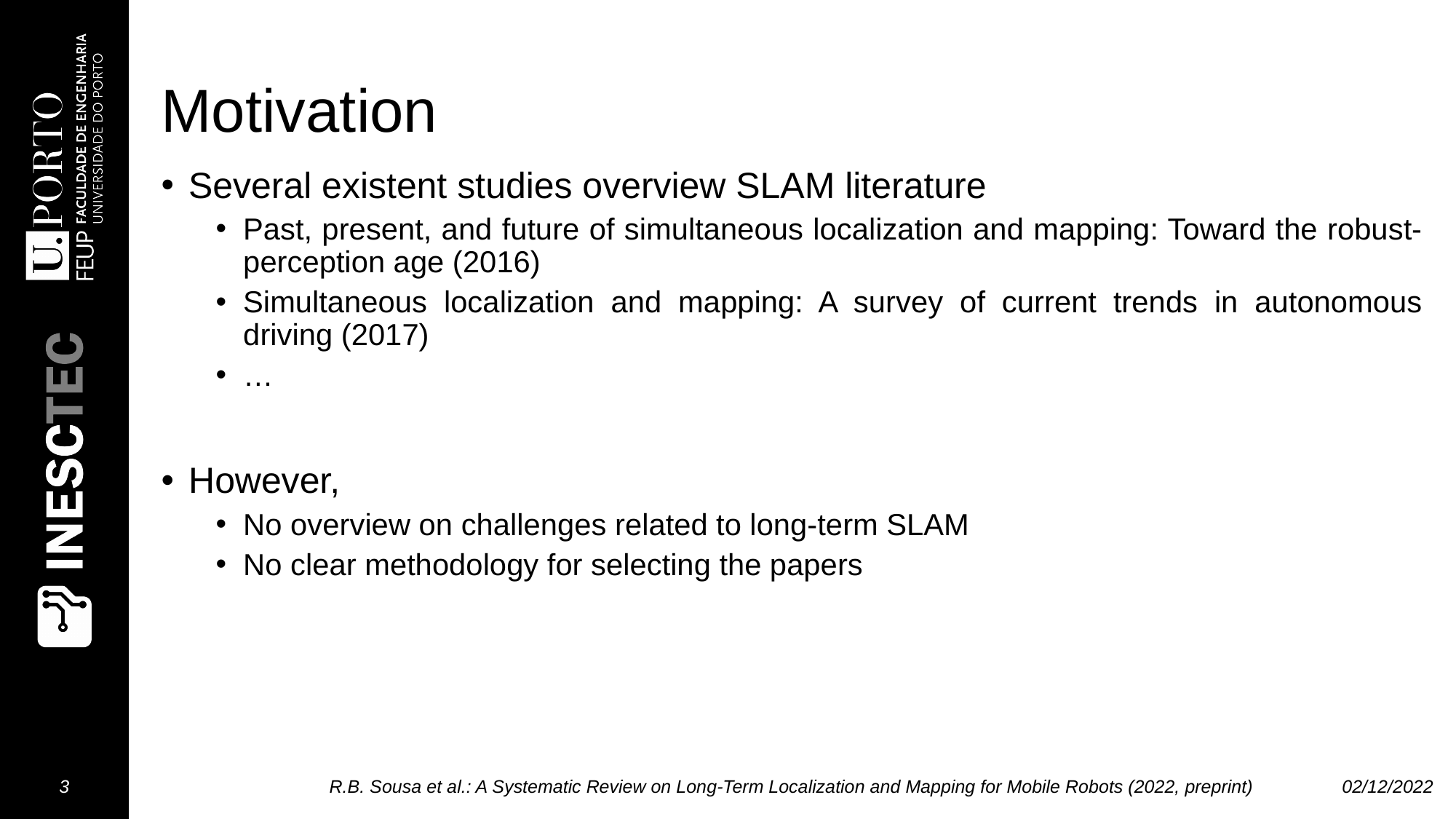

# Motivation
Several existent studies overview SLAM literature
Past, present, and future of simultaneous localization and mapping: Toward the robust-perception age (2016)
Simultaneous localization and mapping: A survey of current trends in autonomous driving (2017)
…

However,
No overview on challenges related to long-term SLAM
No clear methodology for selecting the papers
3
R.B. Sousa et al.: A Systematic Review on Long-Term Localization and Mapping for Mobile Robots (2022, preprint)
02/12/2022